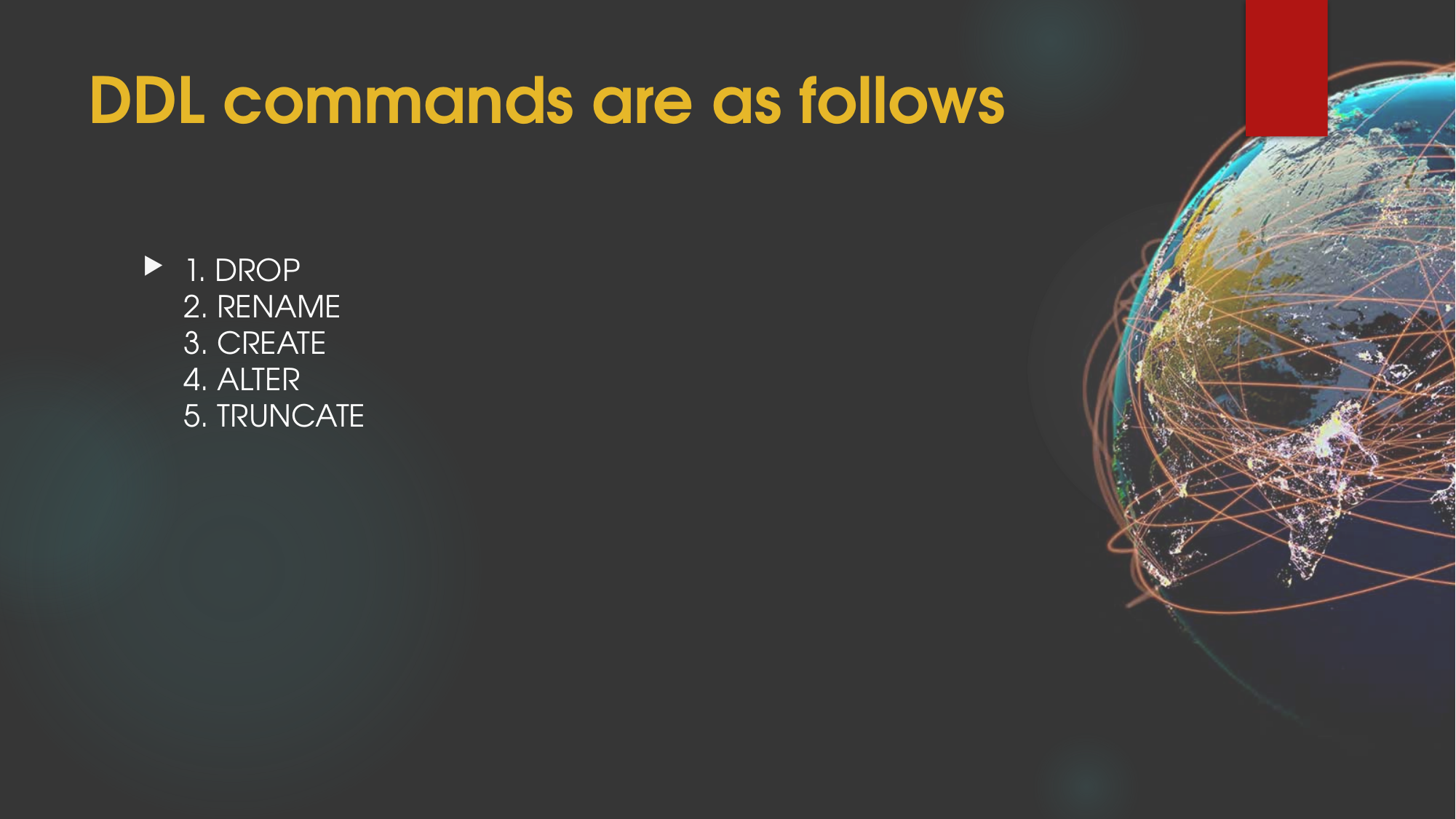

# DDL commands are as follows
1. DROP
2. RENAME
3. CREATE
4. ALTER
5. TRUNCATE